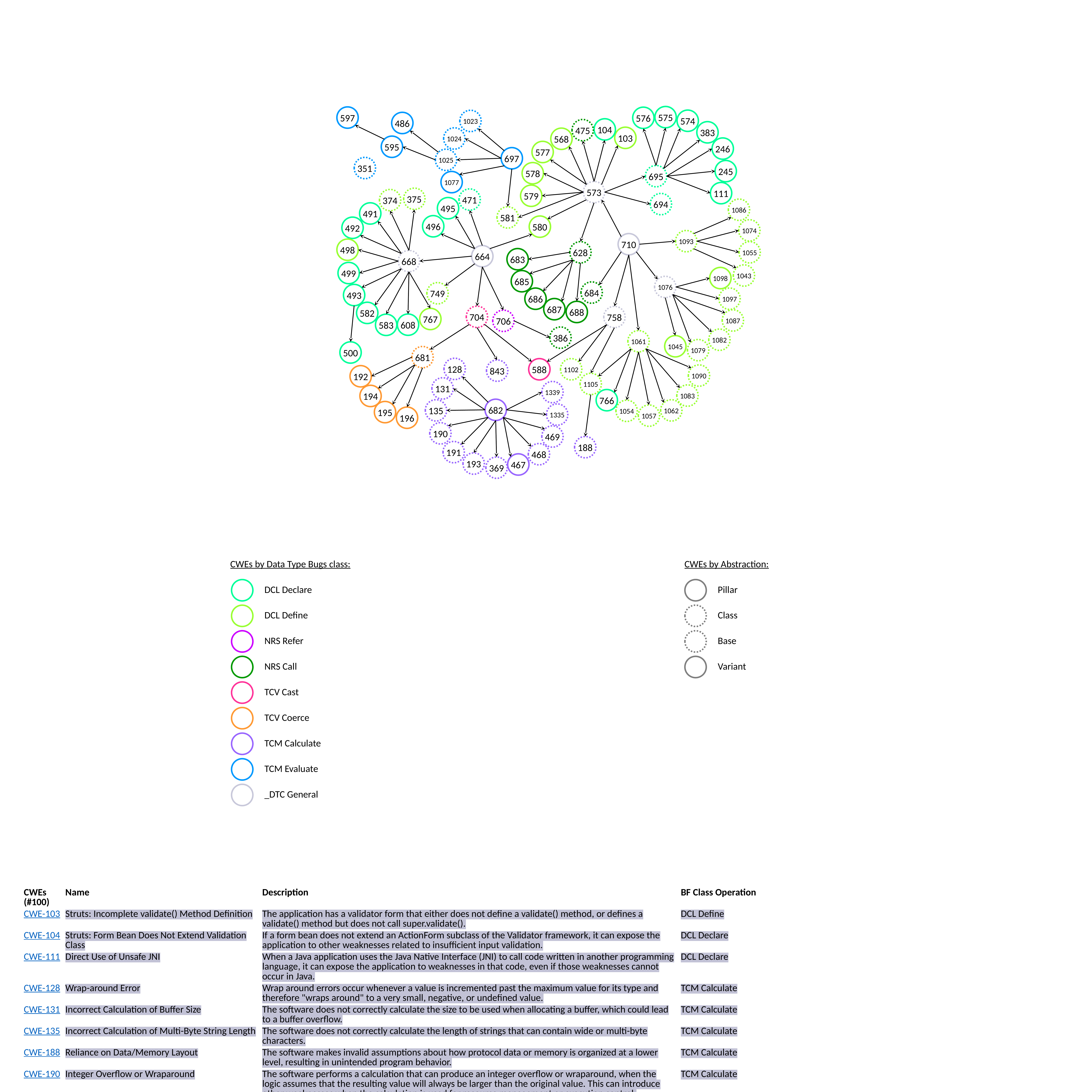

575
597
576
574
1023
486
104
475
383
103
1024
568
595
246
577
697
1025
351
245
578
695
1077
573
111
579
375
471
374
694
495
1086
491
581
496
580
492
1074
1093
710
498
628
1055
664
683
668
499
1043
1098
685
1076
684
749
493
686
1097
687
688
582
704
758
767
1087
706
608
583
386
1082
1061
1045
1079
500
681
128
588
1102
843
1090
192
1105
131
1339
1083
194
766
682
135
1062
1054
195
1335
1057
196
190
469
188
191
468
193
467
369

CWEs by Data Type Bugs class:

CWEs by Abstraction:

DCL Declare

Pillar

DCL Define

Class

NRS Refer

Base

NRS Call

Variant

TCV Cast

TCV Coerce

TCM Calculate

TCM Evaluate

_DTC General
| CWEs (#100) | Name | Description | BF Class Operation |
| --- | --- | --- | --- |
| CWE-103 | Struts: Incomplete validate() Method Definition | The application has a validator form that either does not define a validate() method, or defines a validate() method but does not call super.validate(). | DCL Define |
| CWE-104 | Struts: Form Bean Does Not Extend Validation Class | If a form bean does not extend an ActionForm subclass of the Validator framework, it can expose the application to other weaknesses related to insufficient input validation. | DCL Declare |
| CWE-111 | Direct Use of Unsafe JNI | When a Java application uses the Java Native Interface (JNI) to call code written in another programming language, it can expose the application to weaknesses in that code, even if those weaknesses cannot occur in Java. | DCL Declare |
| CWE-128 | Wrap-around Error | Wrap around errors occur whenever a value is incremented past the maximum value for its type and therefore "wraps around" to a very small, negative, or undefined value. | TCM Calculate |
| CWE-131 | Incorrect Calculation of Buffer Size | The software does not correctly calculate the size to be used when allocating a buffer, which could lead to a buffer overflow. | TCM Calculate |
| CWE-135 | Incorrect Calculation of Multi-Byte String Length | The software does not correctly calculate the length of strings that can contain wide or multi-byte characters. | TCM Calculate |
| CWE-188 | Reliance on Data/Memory Layout | The software makes invalid assumptions about how protocol data or memory is organized at a lower level, resulting in unintended program behavior. | TCM Calculate |
| CWE-190 | Integer Overflow or Wraparound | The software performs a calculation that can produce an integer overflow or wraparound, when the logic assumes that the resulting value will always be larger than the original value. This can introduce other weaknesses when the calculation is used for resource management or execution control. | TCM Calculate |
| CWE-191 | Integer Underflow (Wrap or Wraparound) | The product subtracts one value from another, such that the result is less than the minimum allowable integer value, which produces a value that is not equal to the correct result. | TCM Calculate |
| CWE-192 | Integer Coercion Error | Integer coercion refers to a set of flaws pertaining to the type casting, extension, or truncation of primitive data types. | TCV Coerce |
| CWE-193 | Off-by-one Error | A product calculates or uses an incorrect maximum or minimum value that is 1 more, or 1 less, than the correct value. | TCM Calculate |
| CWE-194 | Unexpected Sign Extension | The software performs an operation on a number that causes it to be sign extended when it is transformed into a larger data type. When the original number is negative, this can produce unexpected values that lead to resultant weaknesses. | TCV Coerce |
| CWE-195 | Signed to Unsigned Conversion Error | The software uses a signed primitive and performs a cast to an unsigned primitive, which can produce an unexpected value if the value of the signed primitive can not be represented using an unsigned primitive. | TCV Coerce |
| CWE-196 | Unsigned to Signed Conversion Error | The software uses an unsigned primitive and performs a cast to a signed primitive, which can produce an unexpected value if the value of the unsigned primitive can not be represented using a signed primitive. | TCV Coerce |
| CWE-245 | J2EE Bad Practices: Direct Management of Connections | The J2EE application directly manages connections, instead of using the container's connection management facilities. | DCL Declare |
| CWE-246 | J2EE Bad Practices: Direct Use of Sockets | The J2EE application directly uses sockets instead of using framework method calls. | DCL Declare |
| CWE-351 | Insufficient Type Distinction | The software does not properly distinguish between different types of elements in a way that leads to insecure behavior. | TCM Evaluate |
| CWE-369 | Divide By Zero | The product divides a value by zero. | TCM Calculate |
| CWE-374 | Passing Mutable Objects to an Untrusted Method | The program sends non-cloned mutable data as an argument to a method or function. | DCL Define |
| CWE-375 | Returning a Mutable Object to an Untrusted Caller | Sending non-cloned mutable data as a return value may result in that data being altered or deleted by the calling function. | DCL Define |
| CWE-383 | J2EE Bad Practices: Direct Use of Threads | Thread management in a Web application is forbidden in some circumstances and is always highly error prone. | DCL Declare |
| CWE-386 | Symbolic Name not Mapping to Correct Object | A constant symbolic reference to an object is used, even though the reference can resolve to a different object over time. | NRS Call |
| CWE-467 | Use of sizeof() on a Pointer Type | The code calls sizeof() on a malloced pointer type, which always returns the wordsize/8. This can produce an unexpected result if the programmer intended to determine how much memory has been allocated. | TCM Calculate |
| CWE-468 | Incorrect Pointer Scaling | In C and C++, one may often accidentally refer to the wrong memory due to the semantics of when math operations are implicitly scaled. | TCM Calculate |
| CWE-469 | Use of Pointer Subtraction to Determine Size | The application subtracts one pointer from another in order to determine size, but this calculation can be incorrect if the pointers do not exist in the same memory chunk. | TCM Calculate |
| CWE-471 | Modification of Assumed-Immutable Data (MAID) | The software does not properly protect an assumed-immutable element from being modified by an attacker. | DCL Declare |
| CWE-475 | Undefined Behavior for Input to API | The behavior of this function is undefined unless its control parameter is set to a specific value. | NRS Call |
| CWE-486 | Comparison of Classes by Name | The program compares classes by name, which can cause it to use the wrong class when multiple classes can have the same name. | TCM Evaluate |
| CWE-491 | Public cloneable() Method Without Final ('Object Hijack') | A class has a cloneable() method that is not declared final, which allows an object to be created without calling the constructor. This can cause the object to be in an unexpected state. | DCL Declare |
| CWE-492 | Use of Inner Class Containing Sensitive Data | Inner classes are translated into classes that are accessible at package scope and may expose code that the programmer intended to keep private to attackers. | DCL Declare |
| CWE-493 | Critical Public Variable Without Final Modifier | The product has a critical public variable that is not final, which allows the variable to be modified to contain unexpected values. | DCL Declare |
| CWE-495 | Private Data Structure Returned From A Public Method | The product has a method that is declared public, but returns a reference to a private data structure, which could then be modified in unexpected ways. | DCL Declare |
| CWE-496 | Public Data Assigned to Private Array-Typed Field | Assigning public data to a private array is equivalent to giving public access to the array. | DCL Declare |
| CWE-498 | Cloneable Class Containing Sensitive Information | The code contains a class with sensitive data, but the class is cloneable. The data can then be accessed by cloning the class. | DCL Define |
| CWE-499 | Serializable Class Containing Sensitive Data | The code contains a class with sensitive data, but the class does not explicitly deny serialization. The data can be accessed by serializing the class through another class. | DCL Declare |
| CWE-500 | Public Static Field Not Marked Final | An object contains a public static field that is not marked final, which might allow it to be modified in unexpected ways. | DCL Declare |
| CWE-568 | finalize() Method Without super.finalize() | The software contains a finalize() method that does not call super.finalize(). | DCL Define |
| CWE-573 | Improper Following of Specification by Caller | The software does not follow or incorrectly follows the specifications as required by the implementation language, environment, framework, protocol, or platform. | \_DTC General |
| CWE-574 | EJB Bad Practices: Use of Synchronization Primitives | The program violates the Enterprise JavaBeans (EJB) specification by using thread synchronization primitives. | DCL Declare |
| CWE-575 | EJB Bad Practices: Use of AWT Swing | The program violates the Enterprise JavaBeans (EJB) specification by using AWT/Swing. | DCL Declare |
| CWE-576 | EJB Bad Practices: Use of Java I/O | The program violates the Enterprise JavaBeans (EJB) specification by using the java.io package. | DCL Declare |
| CWE-577 | EJB Bad Practices: Use of Sockets | The program violates the Enterprise JavaBeans (EJB) specification by using sockets. | DCL Define |
| CWE-578 | EJB Bad Practices: Use of Class Loader | The program violates the Enterprise JavaBeans (EJB) specification by using the class loader. | DCL Define |
| CWE-579 | J2EE Bad Practices: Non-serializable Object Stored in Session | The application stores a non-serializable object as an HttpSession attribute, which can hurt reliability. | DCL Define |
| CWE-580 | clone() Method Without super.clone() | The software contains a clone() method that does not call super.clone() to obtain the new object. | DCL Define |
| CWE-581 | Object Model Violation: Just One of Equals and Hashcode Defined | The software does not maintain equal hashcodes for equal objects. | DCL Define |
| CWE-582 | Array Declared Public, Final, and Static | The program declares an array public, final, and static, which is not sufficient to prevent the array's contents from being modified. | DCL Declare |
| CWE-583 | finalize() Method Declared Public | The program violates secure coding principles for mobile code by declaring a finalize() method public. | DCL Declare |
| CWE-588 | Attempt to Access Child of a Non-structure Pointer | Casting a non-structure type to a structure type and accessing a field can lead to memory access errors or data corruption. | TCV Cast, MUS |
| CWE-595 | Comparison of Object References Instead of Object Contents | The program compares object references instead of the contents of the objects themselves, preventing it from detecting equivalent objects. | TCM Evaluate |
| CWE-597 | Use of Wrong Operator in String Comparison | The product uses the wrong operator when comparing a string, such as using "==" when the .equals() method should be used instead. | TCM Evaluate |
| CWE-608 | Struts: Non-private Field in ActionForm Class | An ActionForm class contains a field that has not been declared private, which can be accessed without using a setter or getter. | DCL Declare |
| CWE-628 | Function Call with Incorrectly Specified Arguments | The product calls a function, procedure, or routine with arguments that are not correctly specified, leading to always-incorrect behavior and resultant weaknesses. | NRS Call |
| CWE-664 | Improper Control of a Resource Through its Lifetime | The software does not maintain or incorrectly maintains control over a resource throughout its lifetime of creation, use, and release. | pillar, \_DTC General, \_MEM General |
| CWE-668 | Exposure of Resource to Wrong Sphere | The product exposes a resource to the wrong control sphere, providing unintended actors with inappropriate access to the resource. | \_DTC General |
| CWE-681 | Incorrect Conversion between Numeric Types | When converting from one data type to another, such as long to integer, data can be omitted or translated in a way that produces unexpected values. If the resulting values are used in a sensitive context, then dangerous behaviors may occur. | TCV Coerce |
| CWE-682 | Incorrect Calculation | The software performs a calculation that generates incorrect or unintended results that are later used in security-critical decisions or resource management. | pillar, TCM Calculate |
| CWE-683 | Function Call With Incorrect Order of Arguments | The software calls a function, procedure, or routine, but the caller specifies the arguments in an incorrect order, leading to resultant weaknesses. | NRS Call |
| CWE-684 | Incorrect Provision of Specified Functionality | The code does not function according to its published specifications, potentially leading to incorrect usage. | NRS Call |
| CWE-685 | Function Call With Incorrect Number of Arguments | The software calls a function, procedure, or routine, but the caller specifies too many arguments, or too few arguments, which may lead to undefined behavior and resultant weaknesses. | NRS Call |
| CWE-686 | Function Call With Incorrect Argument Type | The software calls a function, procedure, or routine, but the caller specifies an argument that is the wrong data type, which may lead to resultant weaknesses. | NRS Call |
| CWE-687 | Function Call With Incorrectly Specified Argument Value | The software calls a function, procedure, or routine, but the caller specifies an argument that contains the wrong value, which may lead to resultant weaknesses. | NRS Call |
| CWE-688 | Function Call With Incorrect Variable or Reference as Argument | The software calls a function, procedure, or routine, but the caller specifies the wrong variable or reference as one of the arguments, which may lead to undefined behavior and resultant weaknesses. | NRS Call |
| CWE-694 | Use of Multiple Resources with Duplicate Identifier | The software uses multiple resources that can have the same identifier, in a context in which unique identifiers are required. | DCL Declare |
| CWE-695 | Use of Low-Level Functionality | The software uses low-level functionality that is explicitly prohibited by the framework or specification under which the software is supposed to operate. | DCL Declare |
| CWE-697 | Incorrect Comparison | The software compares two entities in a security-relevant context, but the comparison is incorrect, which may lead to resultant weaknesses. | pillar, TCM Evaluate |
| CWE-704 | Incorrect Type Conversion or Cast | The software does not correctly convert an object, resource, or structure from one type to a different type. | TCV Cast, \_MEM General |
| CWE-706 | Use of Incorrectly-Resolved Name or Reference | The software uses a name or reference to access a resource, but the name/reference resolves to a resource that is outside of the intended control sphere. | NRS Refer |
| CWE-710 | Improper Adherence to Coding Standards | The software does not follow certain coding rules for development, which can lead to resultant weaknesses or increase the severity of the associated vulnerabilities. | pillar, \_DTC General, \_MEM General |
| CWE-749 | Exposed Dangerous Method or Function | The software provides an Applications Programming Interface (API) or similar interface for interaction with external actors, but the interface includes a dangerous method or function that is not properly restricted. | DCL Define |
| CWE-758 | Reliance on Undefined, Unspecified, or Implementation-Defined Behavior | The software uses an API function, data structure, or other entity in a way that relies on properties that are not always guaranteed to hold for that entity. | \_DTC General, \_MEM General |
| CWE-766 | Critical Data Element Declared Public | The software declares a critical variable, field, or member to be public when intended security policy requires it to be private. | DCL Declare |
| CWE-767 | Access to Critical Private Variable via Public Method | The software defines a public method that reads or modifies a private variable. | DCL Define |
| CWE-843 | Access of Resource Using Incompatible Type ('Type Confusion') | The program allocates or initializes a resource such as a pointer, object, or variable using one type, but it later accesses that resource using a type that is incompatible with the original type. | TCM Calculate, MUS |
| CWE-1023 | Incomplete Comparison with Missing Factors | The software performs a comparison between entities that must consider multiple factors or characteristics of each entity, but the comparison does not include one or more of these factors. | TCM Evaluate |
| CWE-1024 | Comparison of Incompatible Types | The software performs a comparison between two entities, but the entities are of different, incompatible types that cannot be guaranteed to provide correct results when they are directly compared. | TCM Evaluate |
| CWE-1025 | Comparison Using Wrong Factors | The code performs a comparison between two entities, but the comparison examines the wrong factors or characteristics of the entities, which can lead to incorrect results and resultant weaknesses. | TCM Evaluate |
| CWE-1043 | Data Element Aggregating an Excessively Large Number of Non-Primitive Elements | The software uses a data element that has an excessively large number of sub-elements with non-primitive data types such as structures or aggregated objects. | DCL Define |
| CWE-1045 | Parent Class with a Virtual Destructor and a Child Class without a Virtual Destructor | A parent class has a virtual destructor method, but the parent has a child class that does not have a virtual destructor. | DCL Define |
| CWE-1054 | Invocation of a Control Element at an Unnecessarily Deep Horizontal Layer | The code at one architectural layer invokes code that resides at a deeper layer than the adjacent layer, i.e., the invocation skips at least one layer, and the invoked code is not part of a vertical utility layer that can be referenced from any horizontal layer. | DCL Define |
| CWE-1055 | Multiple Inheritance from Concrete Classes | The software contains a class with inheritance from more than one concrete class. | DCL Define |
| CWE-1057 | Data Access Operations Outside of Expected Data Manager Component | The software uses a dedicated, central data manager component as required by design, but it contains code that performs data-access operations that do not use this data manager. | DCL Define |
| CWE-1061 | Insufficient Encapsulation | The software does not sufficiently hide the internal representation and implementation details of data or methods, which might allow external components or modules to modify data unexpectedly, invoke unexpected functionality, or introduce dependencies that the programmer did not intend. | DCL Define |
| CWE-1062 | Parent Class with References to Child Class | The code has a parent class that contains references to a child class, its methods, or its members. | DCL Define |
| CWE-1074 | Class with Excessively Deep Inheritance | A class has an inheritance level that is too high, i.e., it has a large number of parent classes. | DCL Define |
| CWE-1076 | Insufficient Adherence to Expected Conventions | The product's architecture, source code, design, documentation, or other artifact does not follow required conventions. | \_DTC General |
| CWE-1077 | Floating Point Comparison with Incorrect Operator | The code performs a comparison such as an equality test between two float (floating point) values, but it uses comparison operators that do not account for the possibility of loss of precision. | TCM Evaluate |
| CWE-1079 | Parent Class without Virtual Destructor Method | A parent class contains one or more child classes, but the parent class does not have a virtual destructor method. | DCL Define |
| CWE-1082 | Class Instance Self Destruction Control Element | The code contains a class instance that calls the method or function to delete or destroy itself. | DCL Define |
| CWE-1083 | Data Access from Outside Expected Data Manager Component | The software is intended to manage data access through a particular data manager component such as a relational or non-SQL database, but it contains code that performs data access operations without using that component. | DCL Define |
| CWE-1086 | Class with Excessive Number of Child Classes | A class contains an unnecessarily large number of children. | DCL Define |
| CWE-1087 | Class with Virtual Method without a Virtual Destructor | A class contains a virtual method, but the method does not have an associated virtual destructor. | DCL Define |
| CWE-1090 | Method Containing Access of a Member Element from Another Class | A method for a class performs an operation that directly accesses a member element from another class. | DCL Define |
| CWE-1093 | Excessively Complex Data Representation | The software uses an unnecessarily complex internal representation for its data structures or interrelationships between those structures. | DCL Define |
| CWE-1097 | Persistent Storable Data Element without Associated Comparison Control Element | The software uses a storable data element that does not have all of the associated functions or methods that are necessary to support comparison. | DCL Define |
| CWE-1098 | Data Element containing Pointer Item without Proper Copy Control Element | The code contains a data element with a pointer that does not have an associated copy or constructor method. | DCL Define |
| CWE-1102 | Reliance on Machine-Dependent Data Representation | The code uses a data representation that relies on low-level data representation or constructs that may vary across different processors, physical machines, OSes, or other physical components. | DCL Define |
| CWE-1105 | Insufficient Encapsulation of Machine-Dependent Functionality | The product or code uses machine-dependent functionality, but it does not sufficiently encapsulate or isolate this functionality from the rest of the code. | DCL Define |
| CWE-1335 | Incorrect Bitwise Shift of Integer | An integer value is specified to be shifted by a negative amount or an amount greater than or equal to the number of bits contained in the value causing an unexpected or indeterminate result. | TCM Calculate |
| CWE-1339 | Insufficient Precision or Accuracy of a Real Number | The program processes a real number with an implementation in which the number’s representation does not preserve required accuracy and precision in its fractional part, causing an incorrect result. | TCM Calculate |